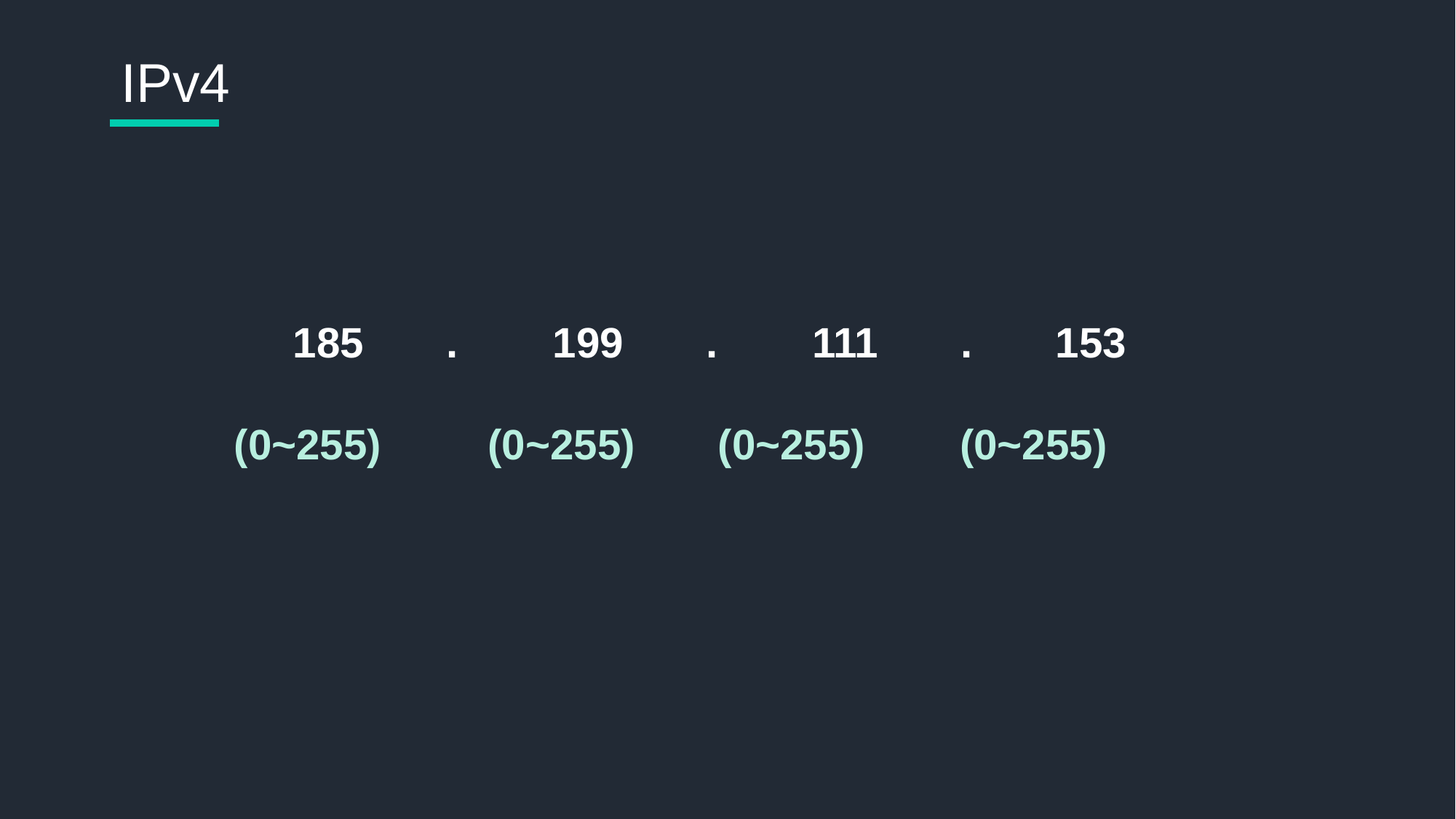

IPv4
         185       .        199       .        111       .       153
    (0~255)         (0~255)       (0~255)        (0~255)